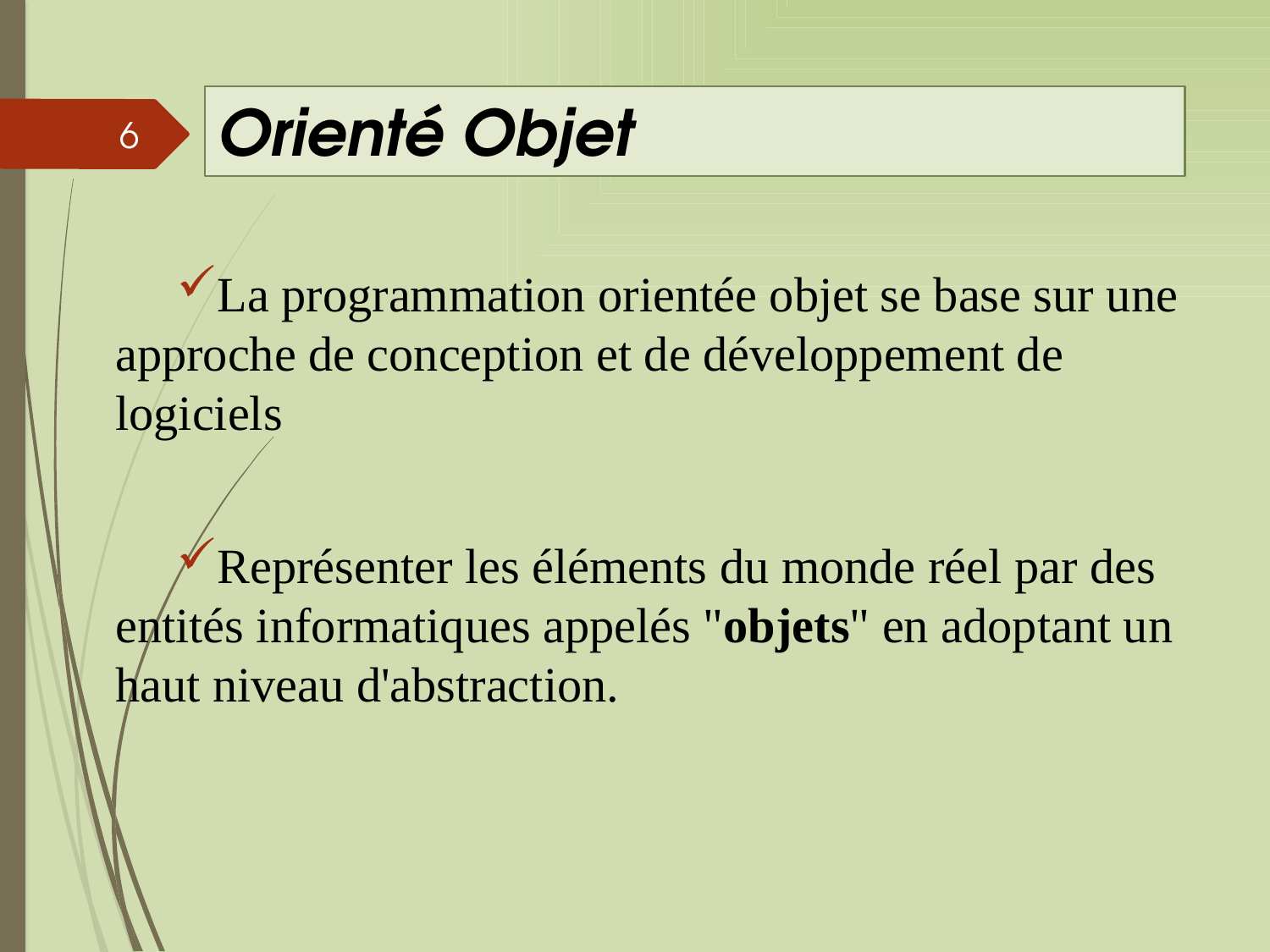

# Orienté Objet
6
La programmation orientée objet se base sur une approche de conception et de développement de logiciels

Représenter les éléments du monde réel par des entités informatiques appelés "objets" en adoptant un haut niveau d'abstraction.